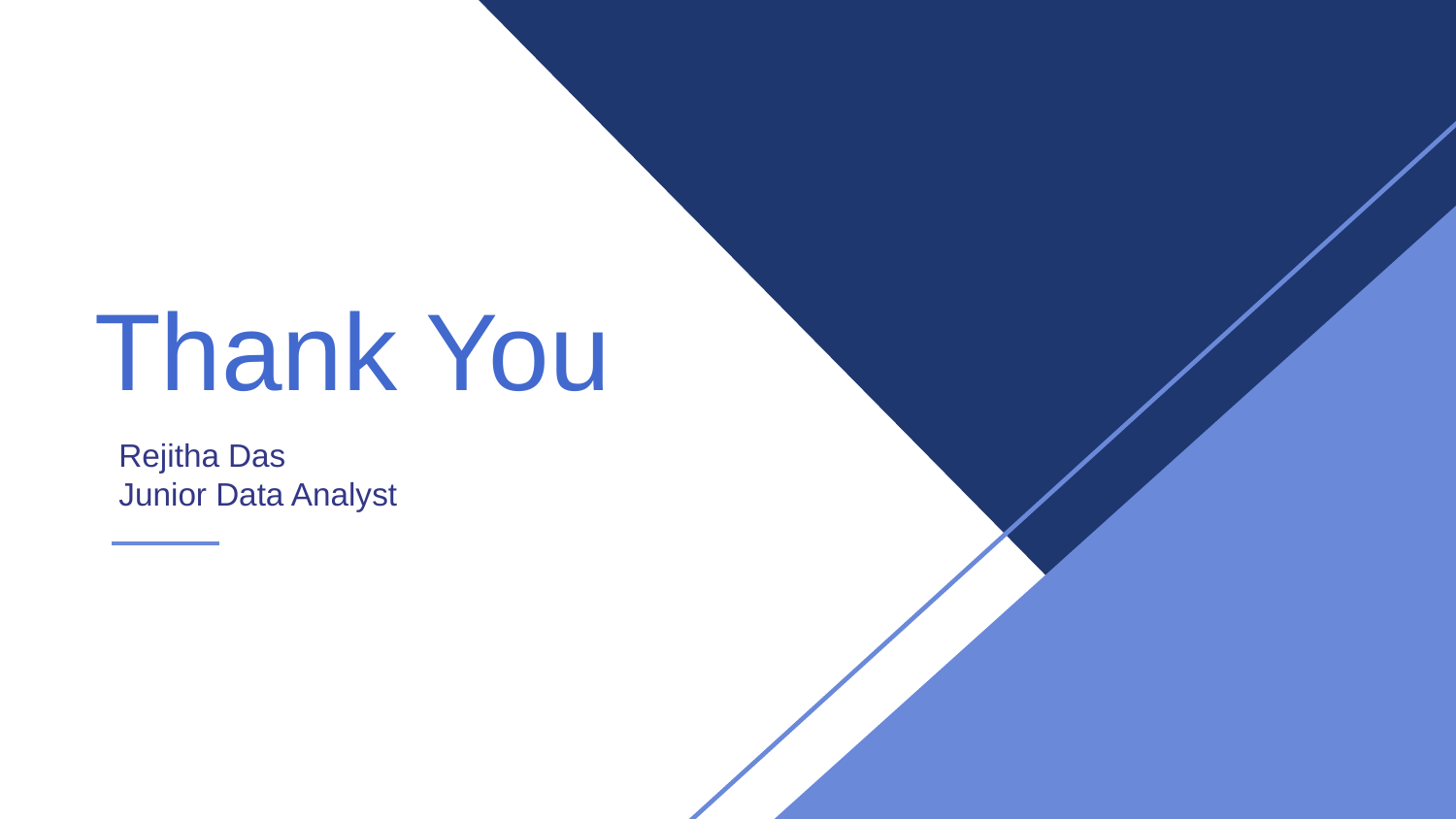

Thank You
Rejitha Das
Junior Data Analyst